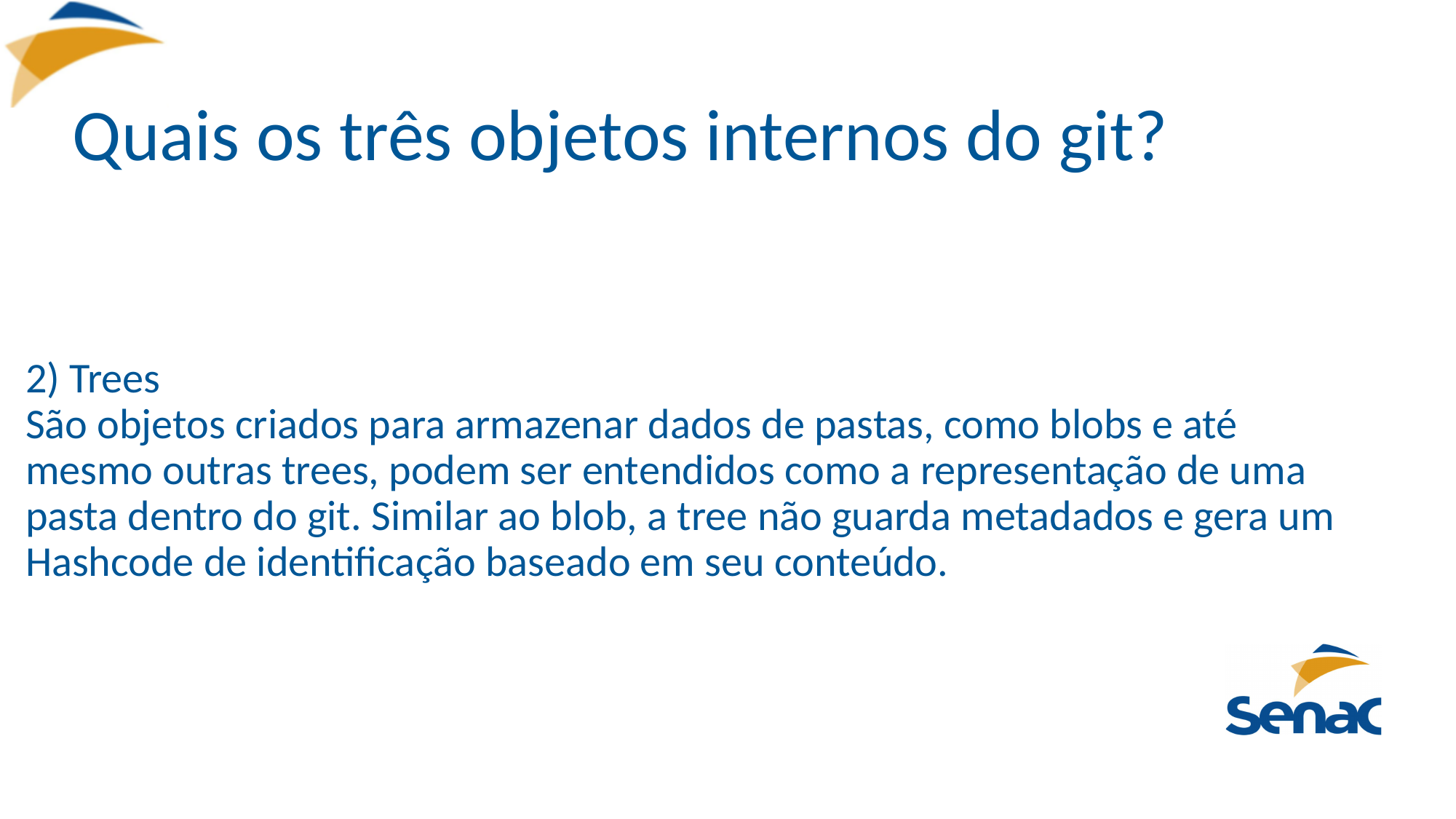

# Quais os três objetos internos do git?
2) Trees
São objetos criados para armazenar dados de pastas, como blobs e até mesmo outras trees, podem ser entendidos como a representação de uma pasta dentro do git. Similar ao blob, a tree não guarda metadados e gera um Hashcode de identificação baseado em seu conteúdo.